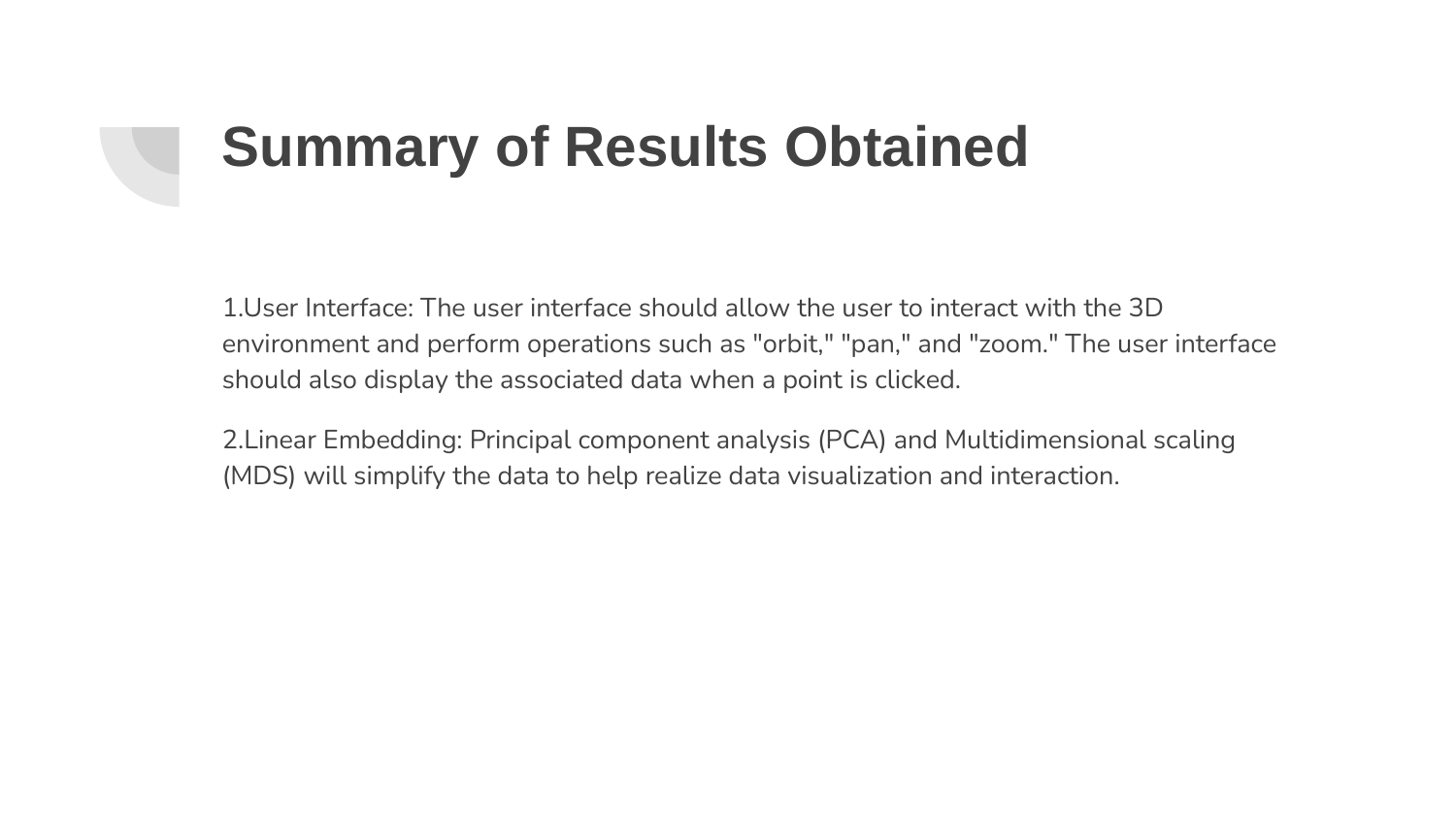

# Summary of Results Obtained
1.User Interface: The user interface should allow the user to interact with the 3D environment and perform operations such as "orbit," "pan," and "zoom." The user interface should also display the associated data when a point is clicked.
2.Linear Embedding: Principal component analysis (PCA) and Multidimensional scaling (MDS) will simplify the data to help realize data visualization and interaction.